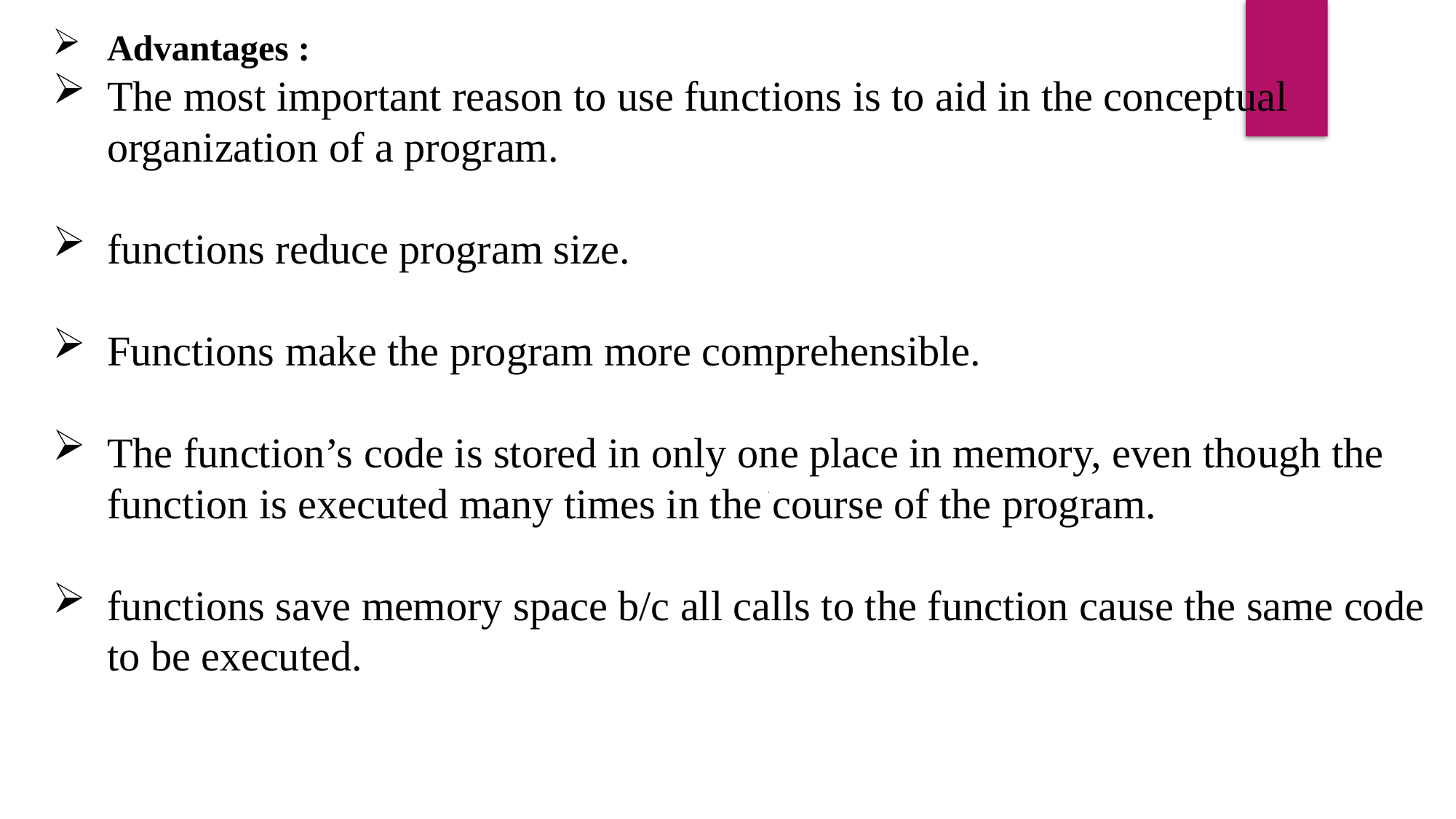

Advantages :
The most important reason to use functions is to aid in the conceptual organization of a program.

functions reduce program size.

Functions make the program more comprehensible.

The function’s code is stored in only one place in memory, even though the function is executed many times in the course of the program.

functions save memory space b/c all calls to the function cause the same code to be executed.